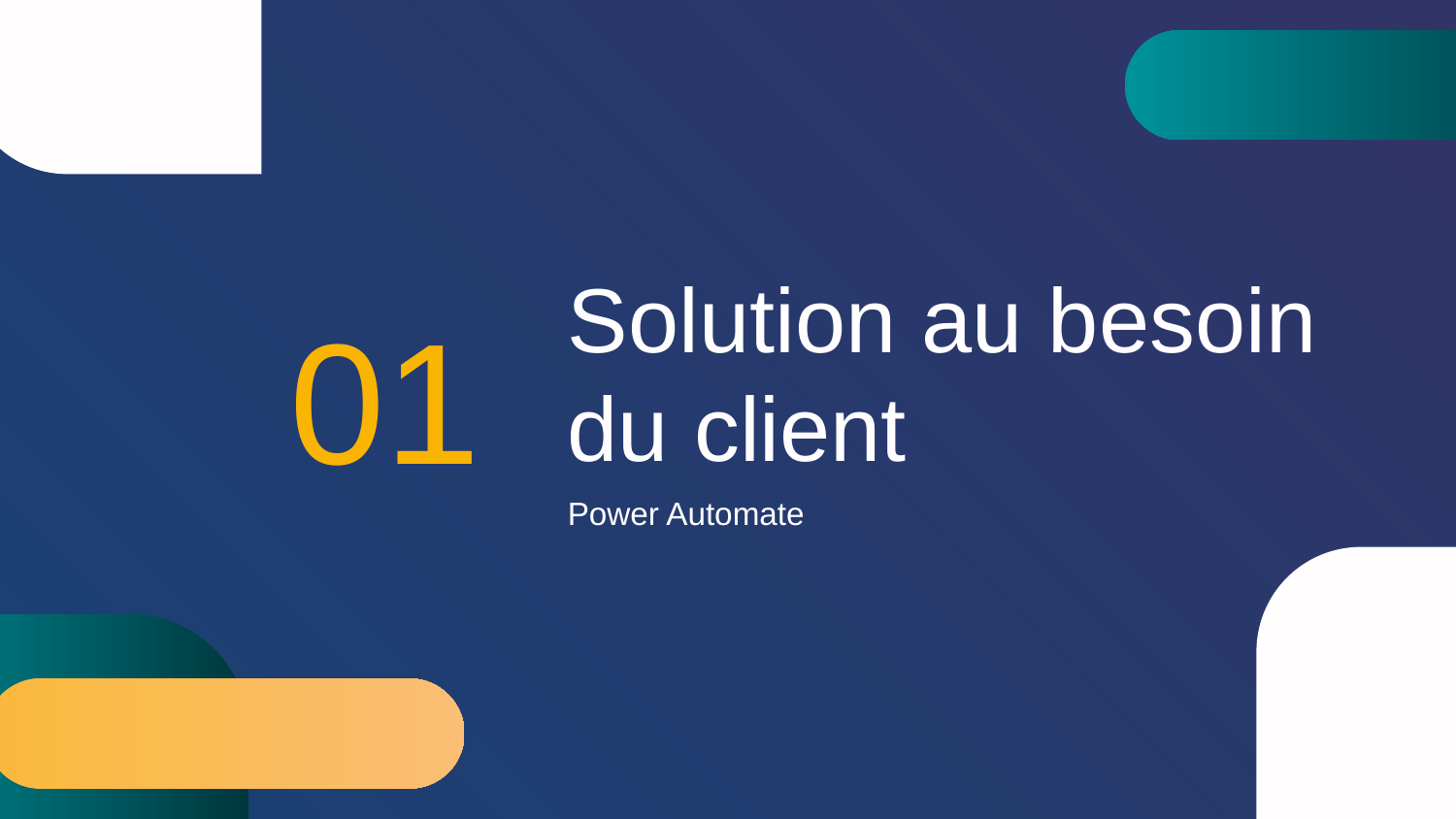

# Solution au besoin du client
01
Power Automate